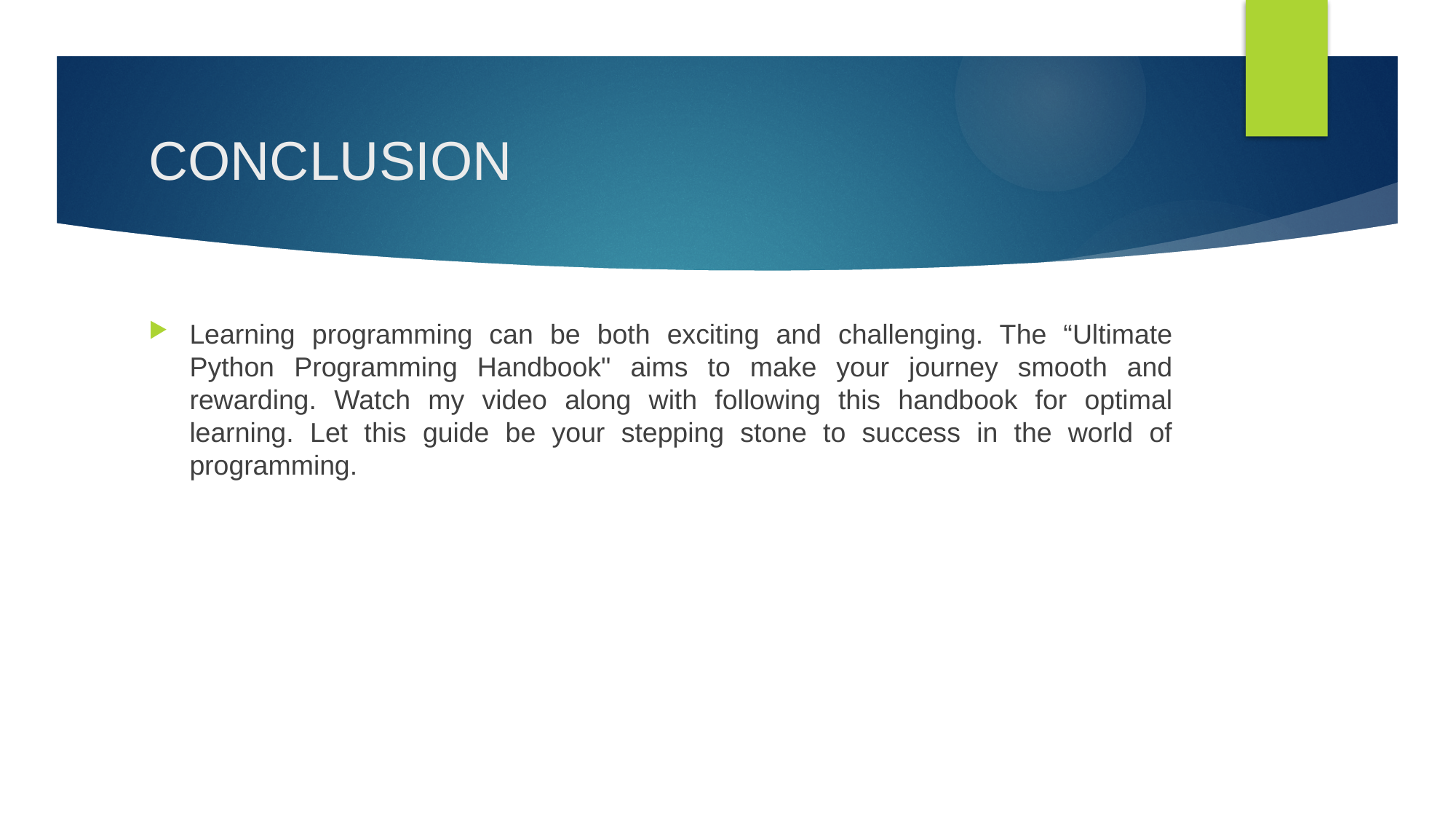

# CONCLUSION
Learning programming can be both exciting and challenging. The “Ultimate Python Programming Handbook" aims to make your journey smooth and rewarding. Watch my video along with following this handbook for optimal learning. Let this guide be your stepping stone to success in the world of programming.